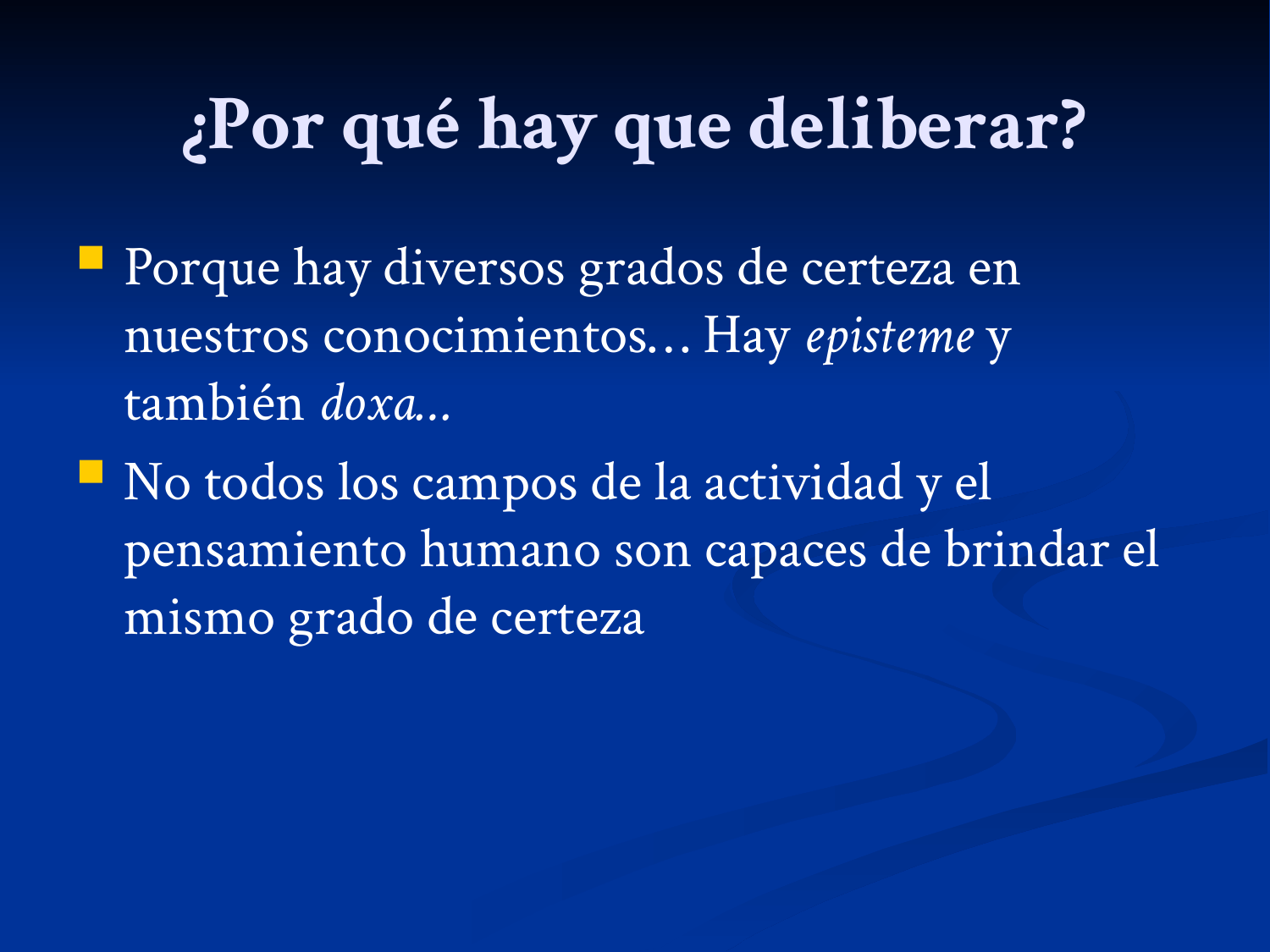

# ¿Por qué hay que deliberar?
Porque hay diversos grados de certeza en nuestros conocimientos… Hay episteme y también doxa…
No todos los campos de la actividad y el pensamiento humano son capaces de brindar el mismo grado de certeza